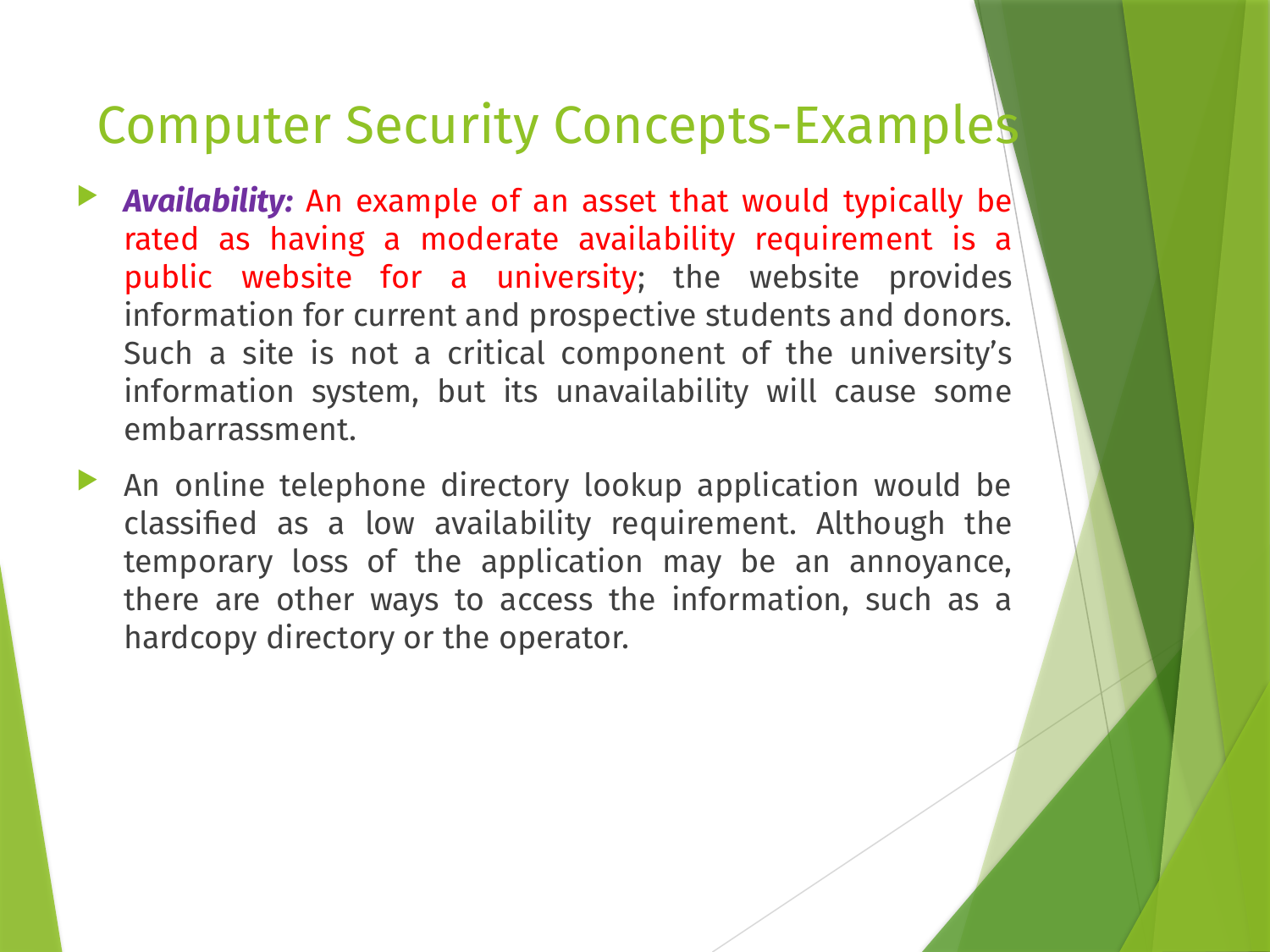

# Computer Security Concepts-Examples
Availability: An example of an asset that would typically be rated as having a moderate availability requirement is a public website for a university; the website provides information for current and prospective students and donors. Such a site is not a critical component of the university’s information system, but its unavailability will cause some embarrassment.
An online telephone directory lookup application would be classified as a low availability requirement. Although the temporary loss of the application may be an annoyance, there are other ways to access the information, such as a hardcopy directory or the operator.